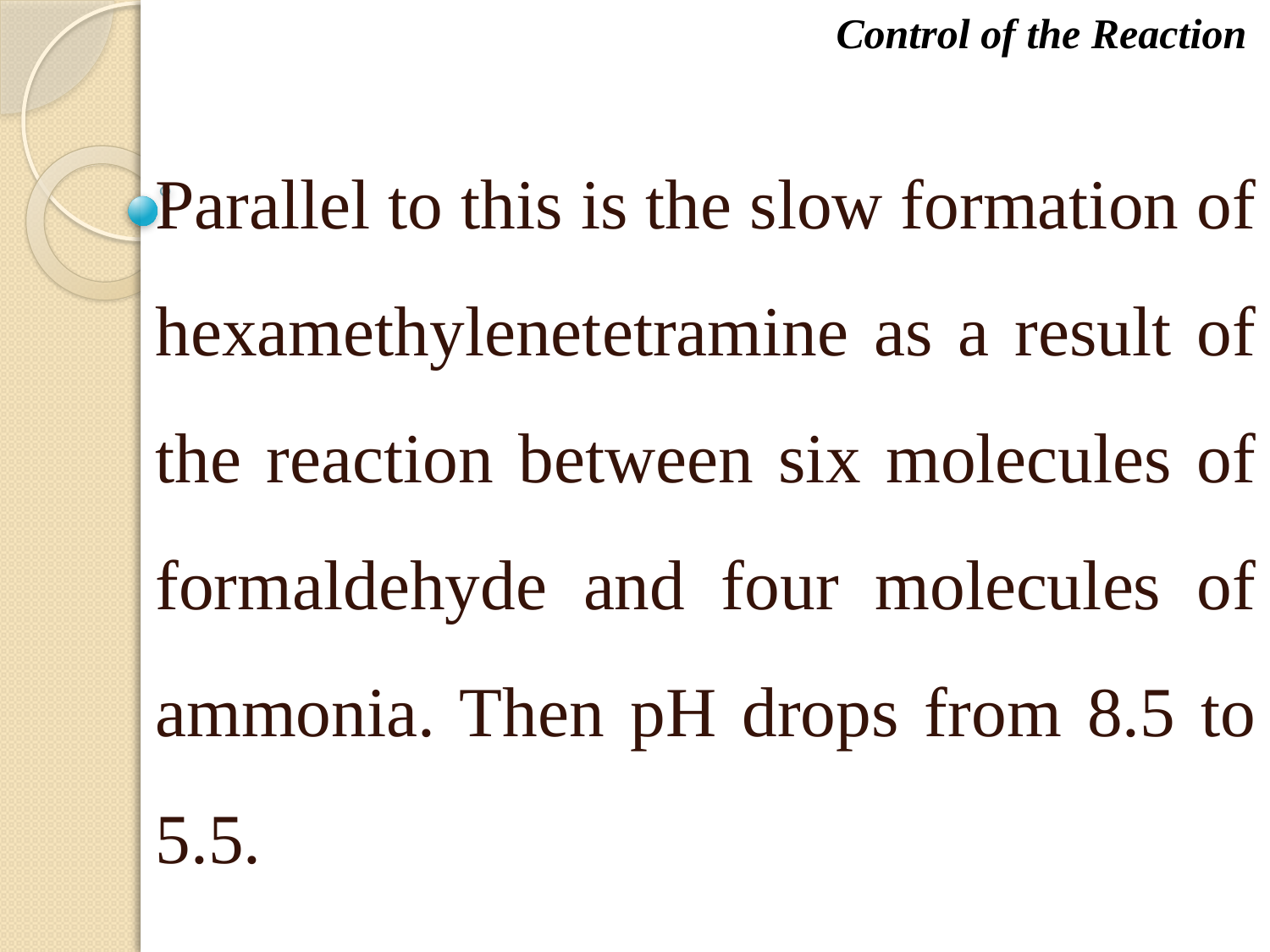

Control of the Reaction
Parallel to this is the slow formation of hexamethylenetetramine as a result of the reaction between six molecules of formaldehyde and four molecules of ammonia. Then pH drops from 8.5 to 5.5.